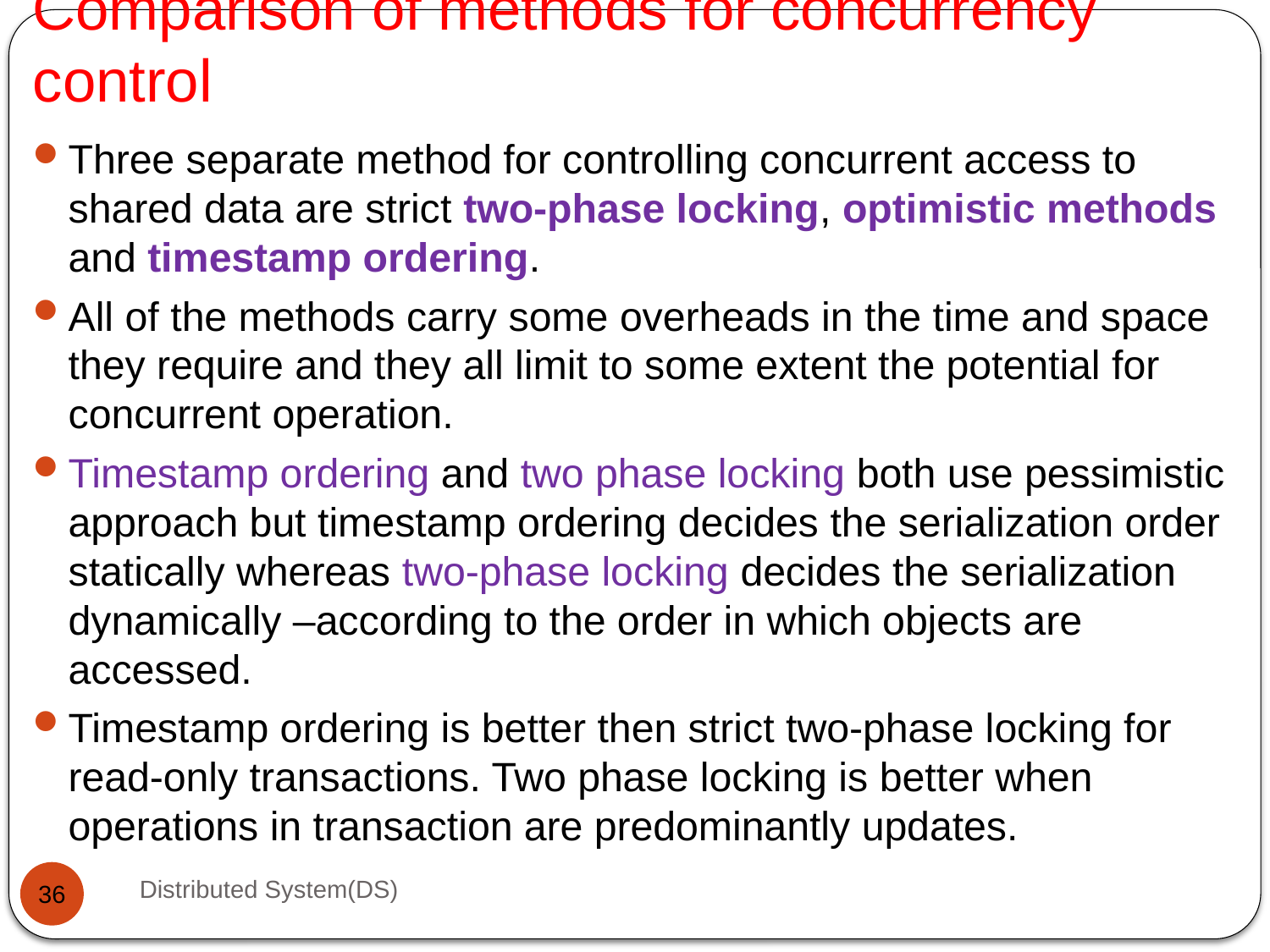

# Comparison of methods for concurrency control
Three separate method for controlling concurrent access to shared data are strict two-phase locking, optimistic methods and timestamp ordering.
All of the methods carry some overheads in the time and space they require and they all limit to some extent the potential for concurrent operation.
Timestamp ordering and two phase locking both use pessimistic approach but timestamp ordering decides the serialization order statically whereas two-phase locking decides the serialization dynamically –according to the order in which objects are accessed.
Timestamp ordering is better then strict two-phase locking for read-only transactions. Two phase locking is better when operations in transaction are predominantly updates.

Distributed System(DS)
36